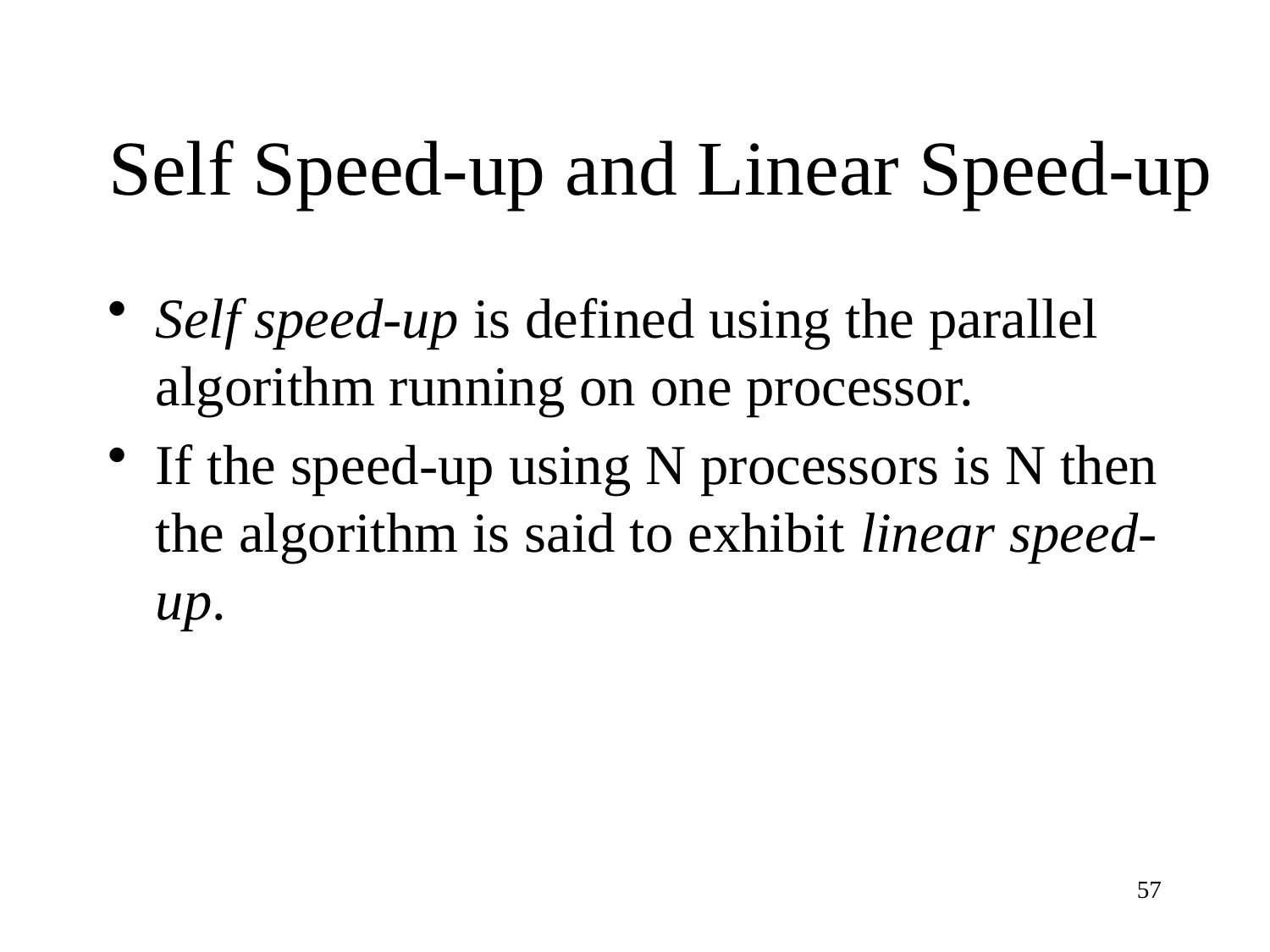

# Self Speed-up and Linear Speed-up
Self speed-up is defined using the parallel algorithm running on one processor.
If the speed-up using N processors is N then the algorithm is said to exhibit linear speed-up.

57